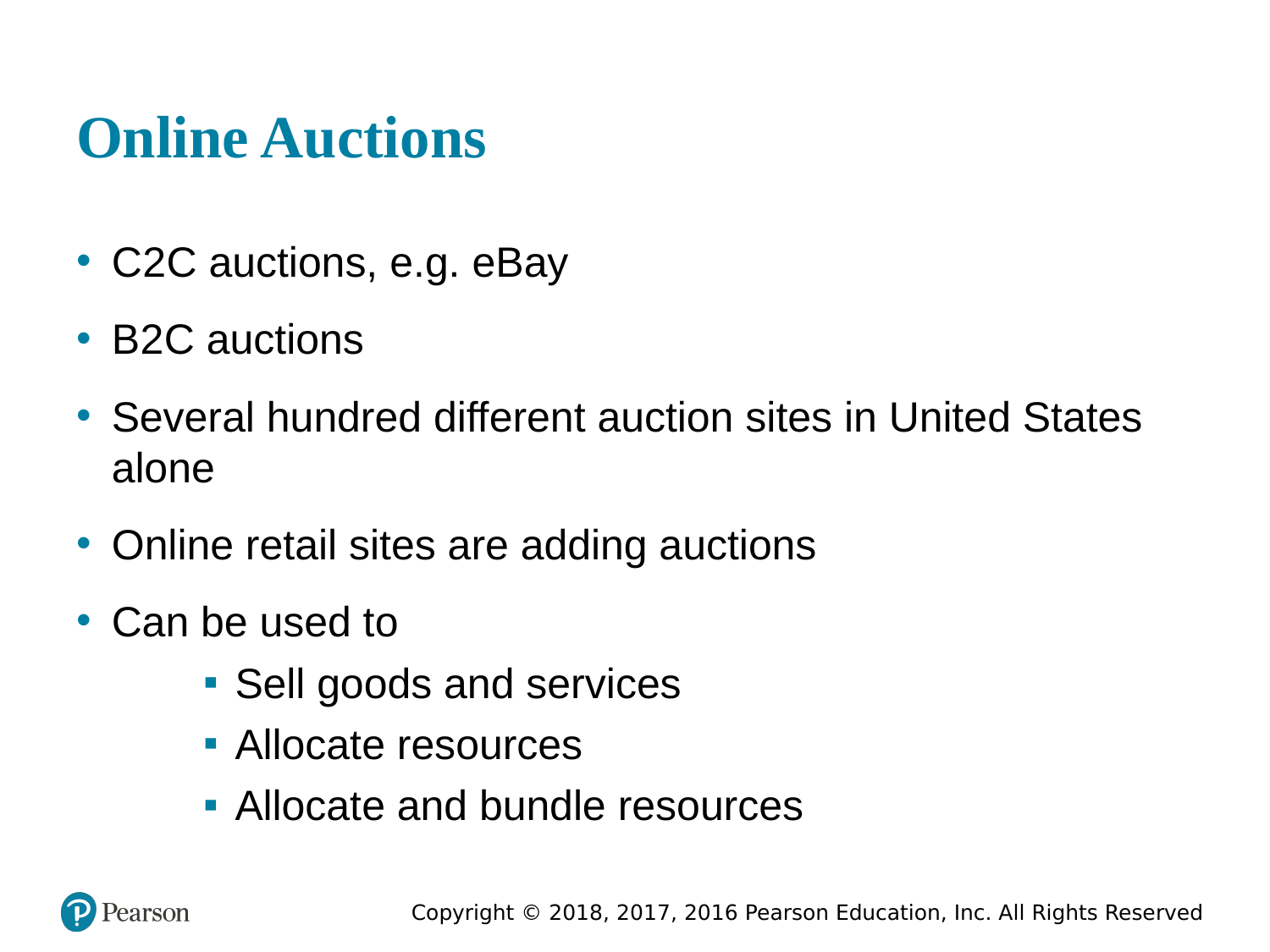

# Online Auctions
C 2 C auctions, e.g. eBay
B 2 C auctions
Several hundred different auction sites in United States alone
Online retail sites are adding auctions
Can be used to
Sell goods and services
Allocate resources
Allocate and bundle resources